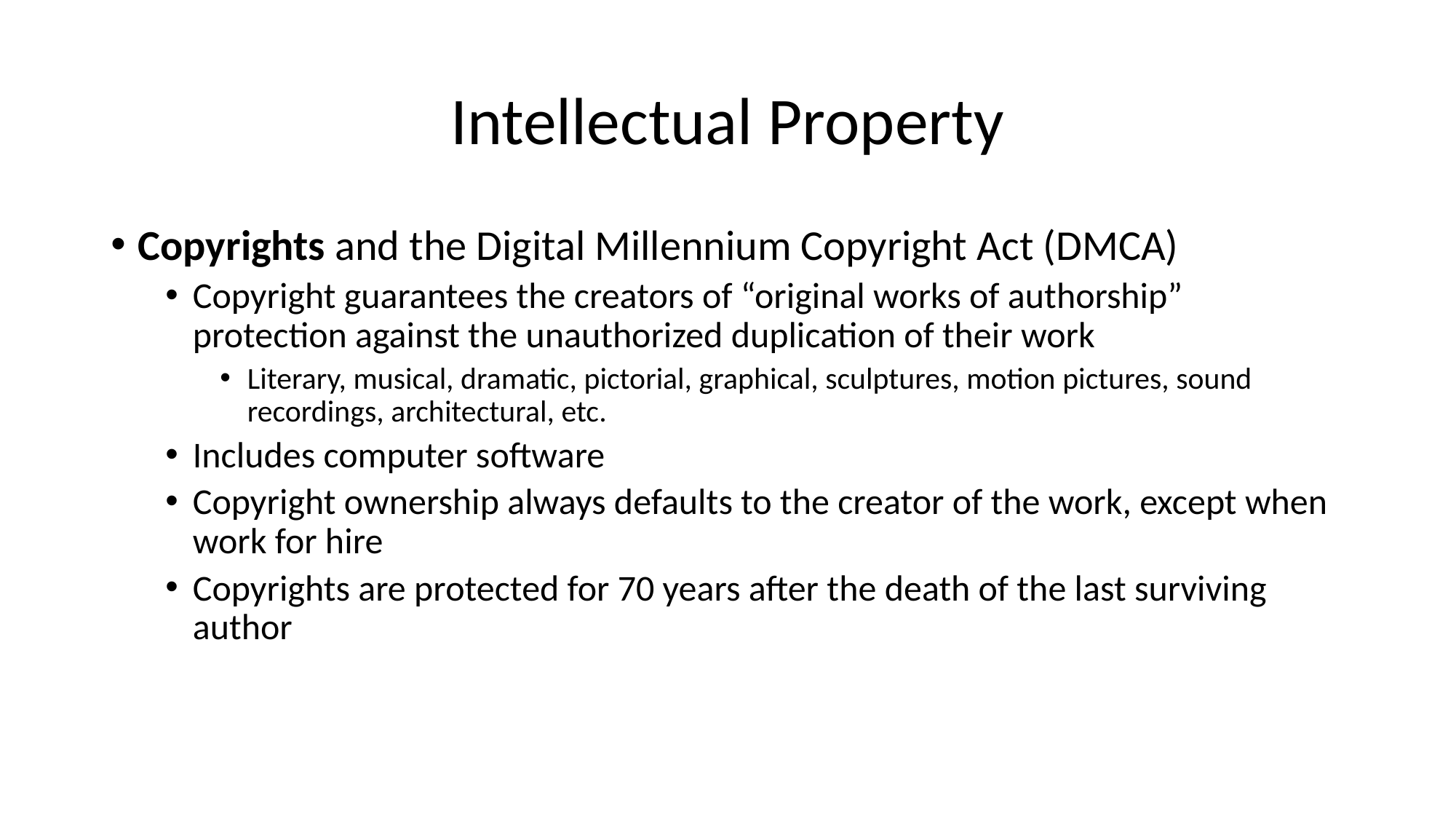

# Intellectual Property
Copyrights and the Digital Millennium Copyright Act (DMCA)
Copyright guarantees the creators of “original works of authorship” protection against the unauthorized duplication of their work
Literary, musical, dramatic, pictorial, graphical, sculptures, motion pictures, sound recordings, architectural, etc.
Includes computer software
Copyright ownership always defaults to the creator of the work, except when work for hire
Copyrights are protected for 70 years after the death of the last surviving author